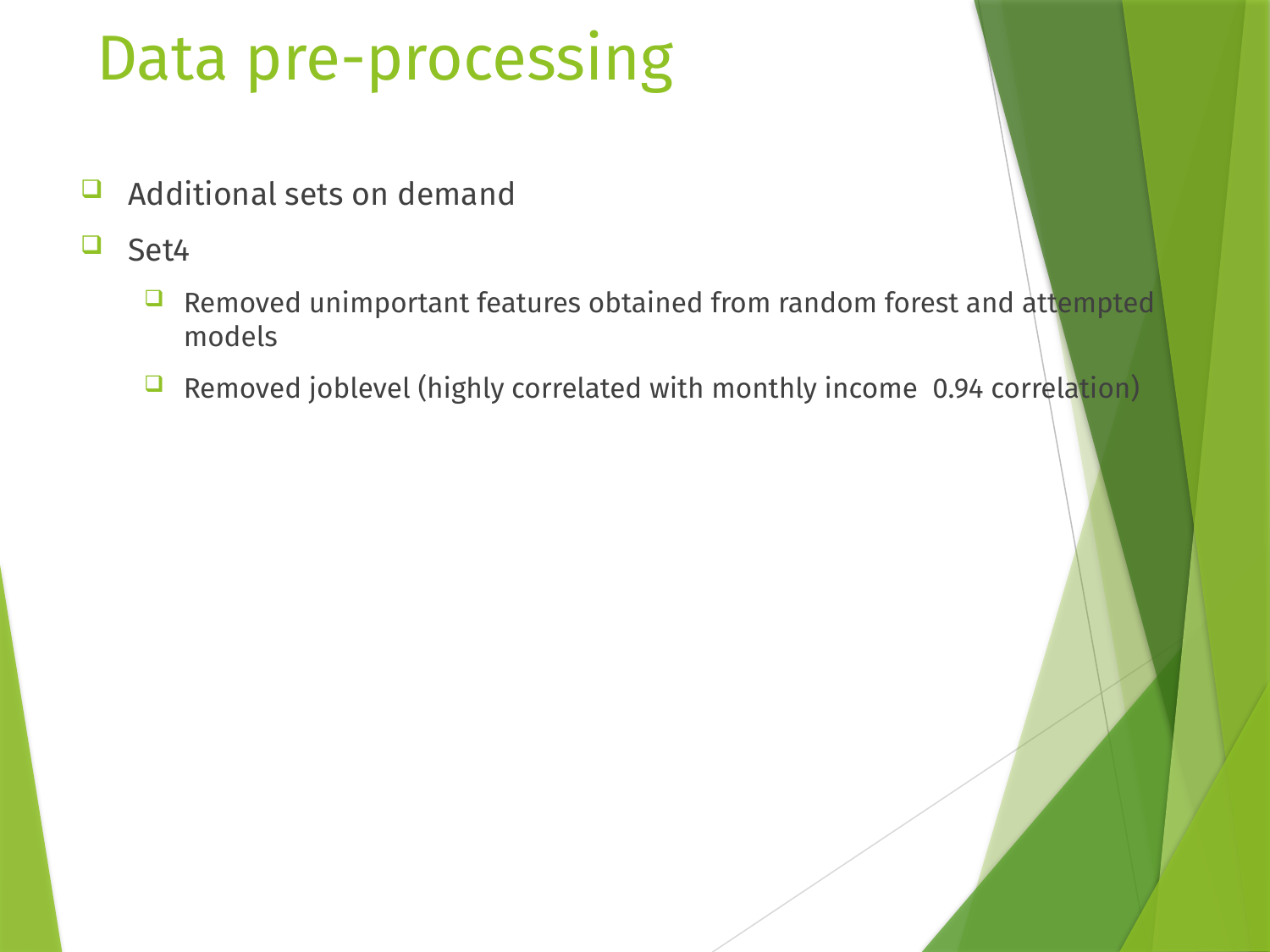

# Data pre-processing
Additional sets on demand
Set4
Removed unimportant features obtained from random forest and attempted models
Removed joblevel (highly correlated with monthly income  0.94 correlation)